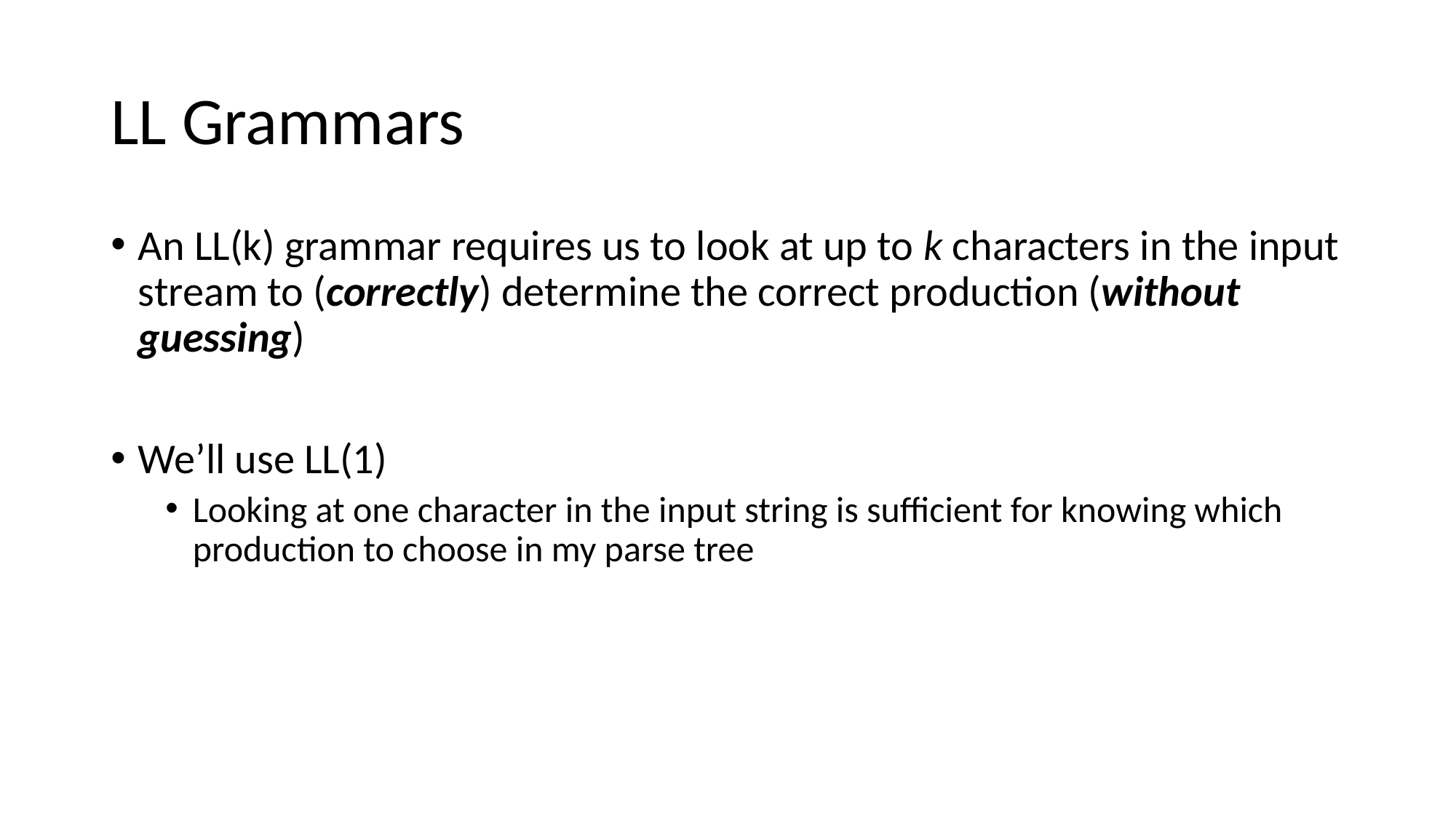

# LL Grammars
An LL(k) grammar requires us to look at up to k characters in the input stream to (correctly) determine the correct production (without guessing)

We’ll use LL(1)
Looking at one character in the input string is sufficient for knowing which production to choose in my parse tree